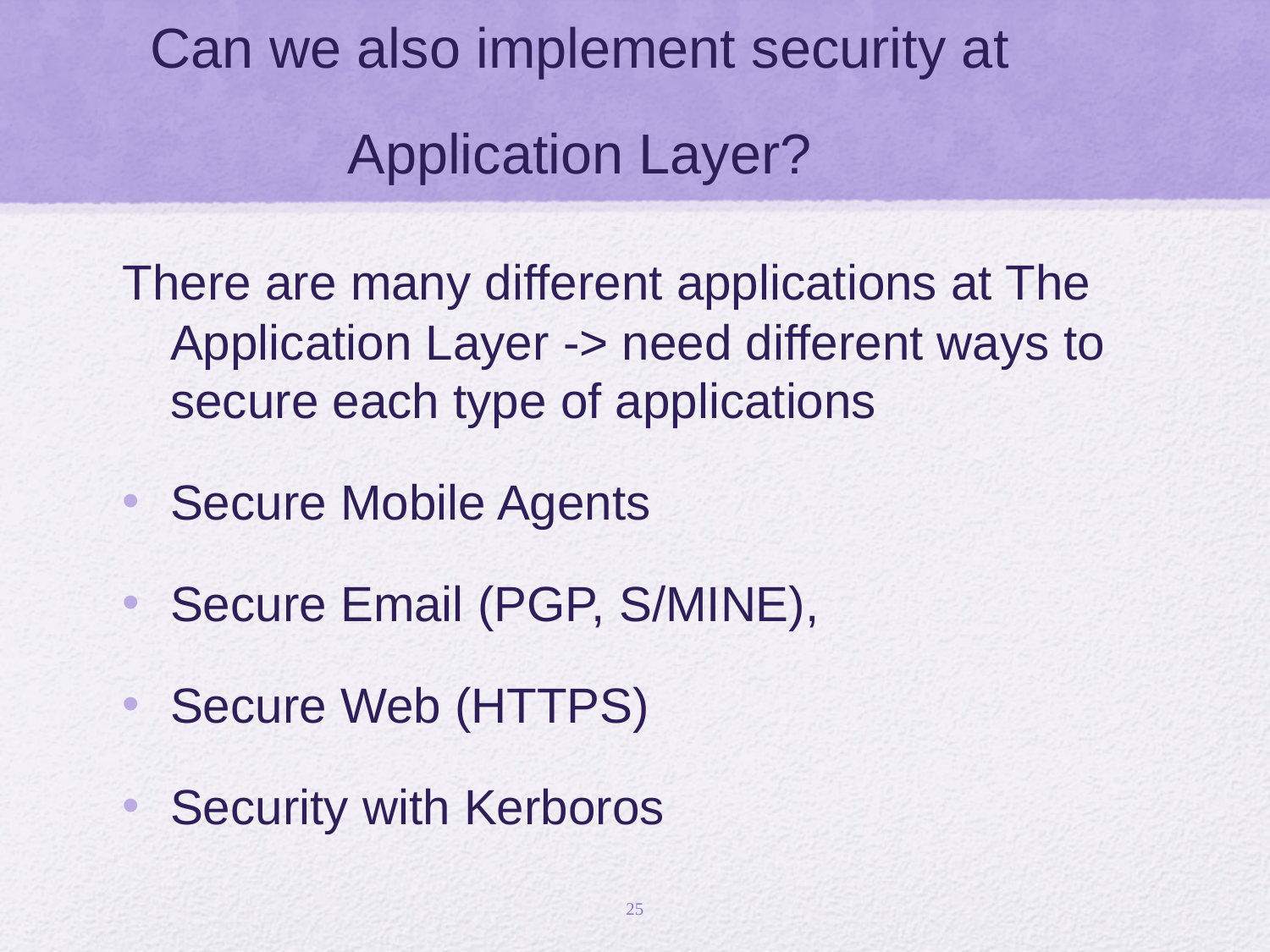

# Can we also implement security at Application Layer?
There are many different applications at The Application Layer -> need different ways to secure each type of applications
Secure Mobile Agents
Secure Email (PGP, S/MINE),
Secure Web (HTTPS)
Security with Kerboros
25